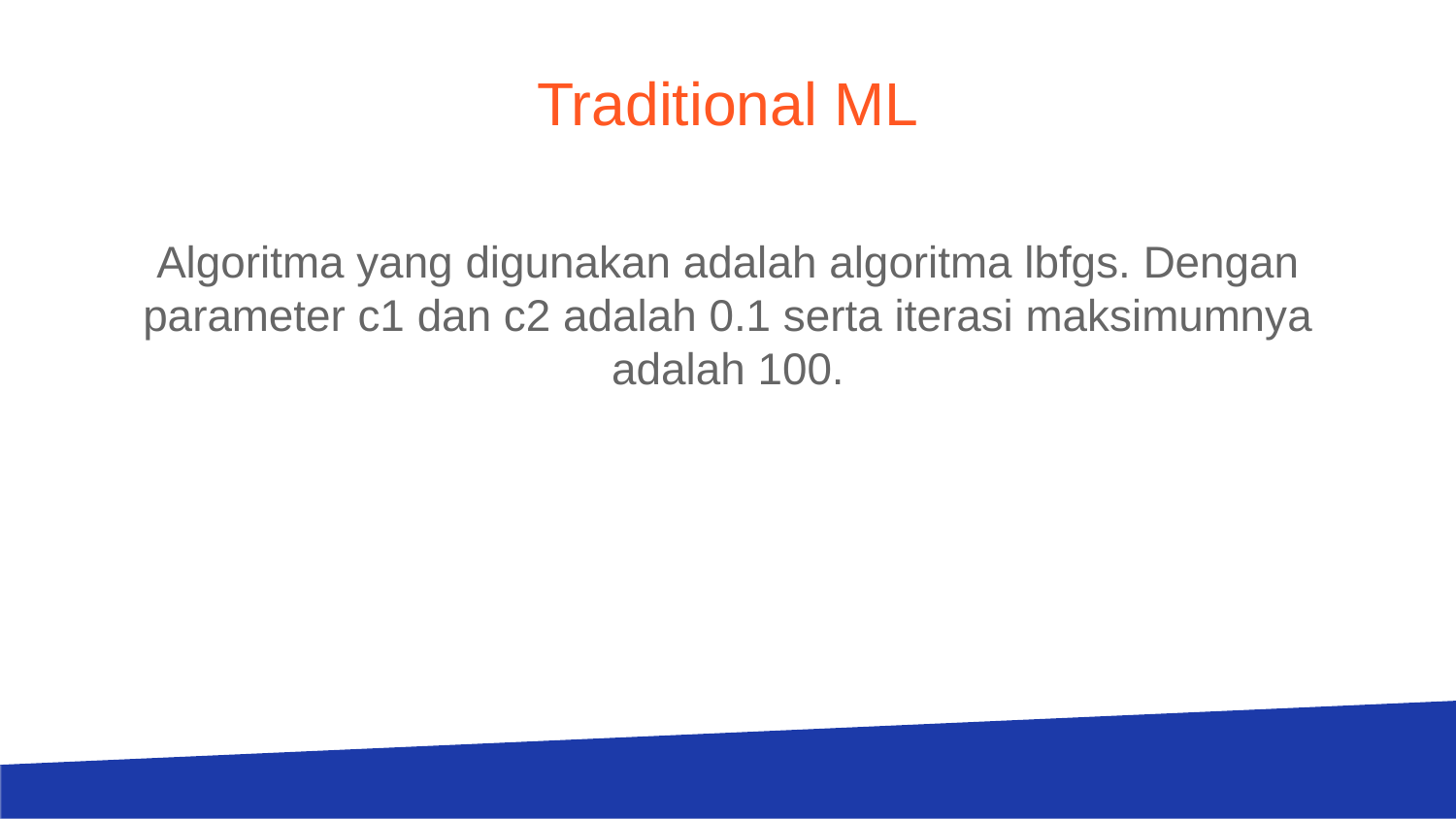

# Traditional ML
Algoritma yang digunakan adalah algoritma lbfgs. Dengan parameter c1 dan c2 adalah 0.1 serta iterasi maksimumnya adalah 100.